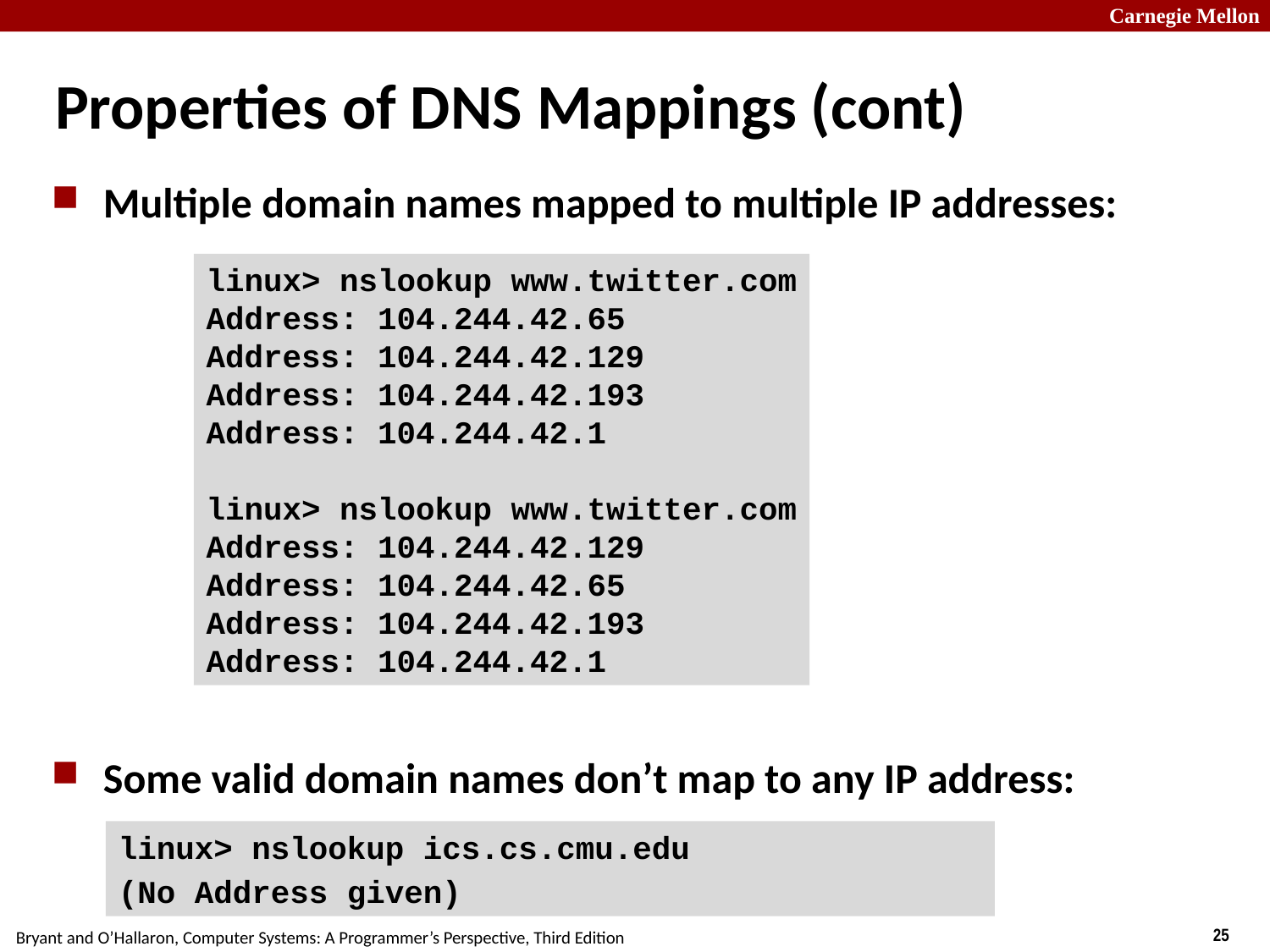

# Properties of DNS Mappings (cont)
Multiple domain names mapped to multiple IP addresses:

Some valid domain names don’t map to any IP address:
linux> nslookup www.twitter.com
Address: 104.244.42.65
Address: 104.244.42.129
Address: 104.244.42.193
Address: 104.244.42.1

linux> nslookup www.twitter.com
Address: 104.244.42.129
Address: 104.244.42.65
Address: 104.244.42.193
Address: 104.244.42.1
linux> nslookup ics.cs.cmu.edu
(No Address given)